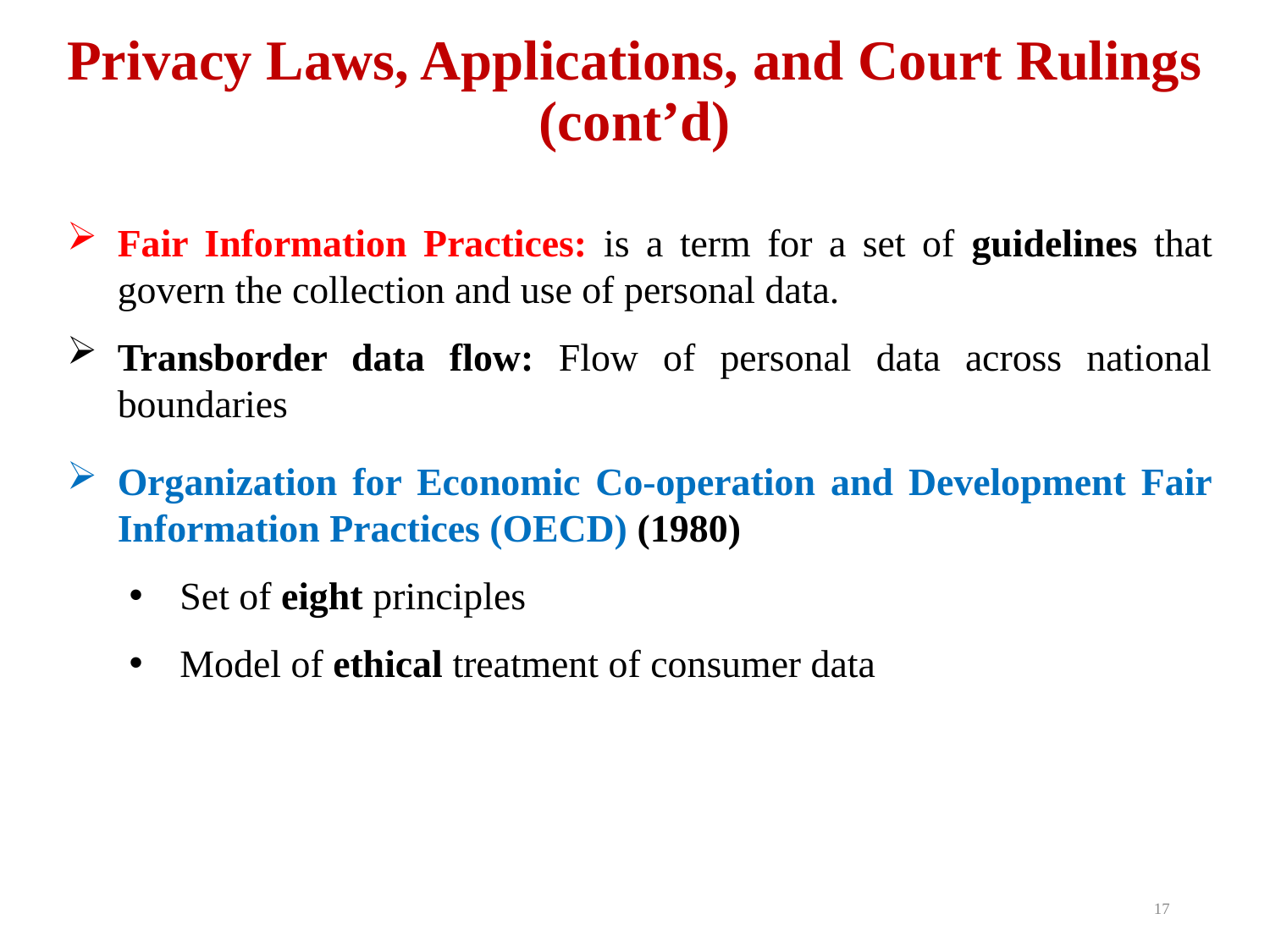

# Privacy Laws, Applications, and Court Rulings (cont’d)
Fair Information Practices: is a term for a set of guidelines that govern the collection and use of personal data.
Transborder data flow: Flow of personal data across national boundaries
Organization for Economic Co-operation and Development Fair Information Practices (OECD) (1980)
Set of eight principles
Model of ethical treatment of consumer data
17